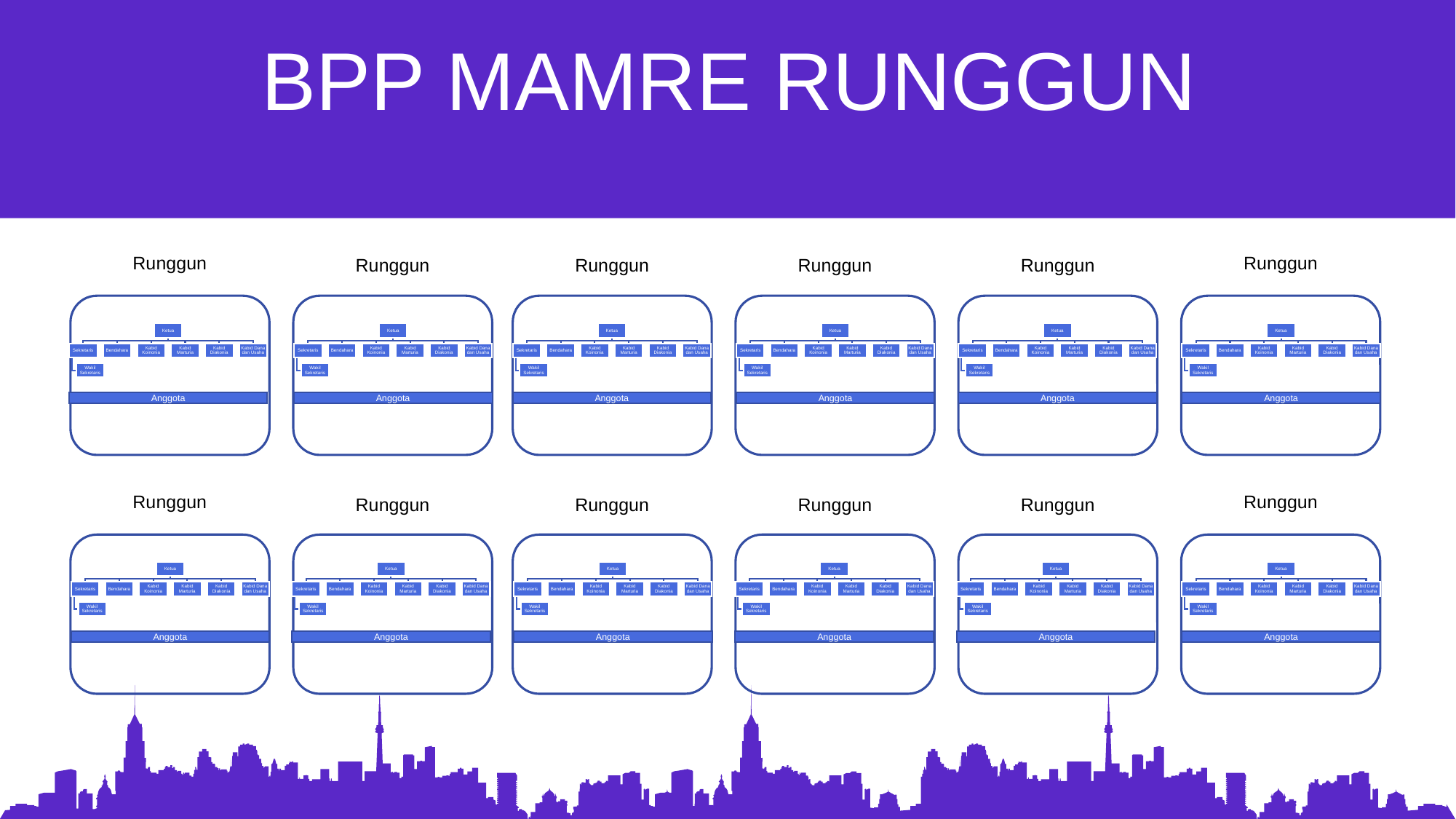

BPP MAMRE RUNGGUN
Runggun
Runggun
Runggun
Runggun
Runggun
Runggun
Ketua
Sekretaris
Wakil Sekretaris
Bendahara
Kabid Koinonia
Kabid Marturia
Kabid Diakonia
Kabid Dana dan Usaha
Ketua
Sekretaris
Wakil Sekretaris
Bendahara
Kabid Koinonia
Kabid Marturia
Kabid Diakonia
Kabid Dana dan Usaha
Ketua
Sekretaris
Wakil Sekretaris
Bendahara
Kabid Koinonia
Kabid Marturia
Kabid Diakonia
Kabid Dana dan Usaha
Ketua
Sekretaris
Wakil Sekretaris
Bendahara
Kabid Koinonia
Kabid Marturia
Kabid Diakonia
Kabid Dana dan Usaha
Ketua
Sekretaris
Wakil Sekretaris
Bendahara
Kabid Koinonia
Kabid Marturia
Kabid Diakonia
Kabid Dana dan Usaha
Ketua
Sekretaris
Wakil Sekretaris
Bendahara
Kabid Koinonia
Kabid Marturia
Kabid Diakonia
Kabid Dana dan Usaha

Anggota
Anggota
Anggota
Anggota
Anggota
Anggota
Runggun
Runggun
Runggun
Runggun
Runggun
Runggun
Ketua
Sekretaris
Wakil Sekretaris
Bendahara
Kabid Koinonia
Kabid Marturia
Kabid Diakonia
Kabid Dana dan Usaha
Ketua
Sekretaris
Wakil Sekretaris
Bendahara
Kabid Koinonia
Kabid Marturia
Kabid Diakonia
Kabid Dana dan Usaha
Ketua
Sekretaris
Wakil Sekretaris
Bendahara
Kabid Koinonia
Kabid Marturia
Kabid Diakonia
Kabid Dana dan Usaha
Ketua
Sekretaris
Wakil Sekretaris
Bendahara
Kabid Koinonia
Kabid Marturia
Kabid Diakonia
Kabid Dana dan Usaha
Ketua
Sekretaris
Wakil Sekretaris
Bendahara
Kabid Koinonia
Kabid Marturia
Kabid Diakonia
Kabid Dana dan Usaha
Ketua
Sekretaris
Wakil Sekretaris
Bendahara
Kabid Koinonia
Kabid Marturia
Kabid Diakonia
Kabid Dana dan Usaha

Anggota
Anggota
Anggota
Anggota
Anggota
Anggota